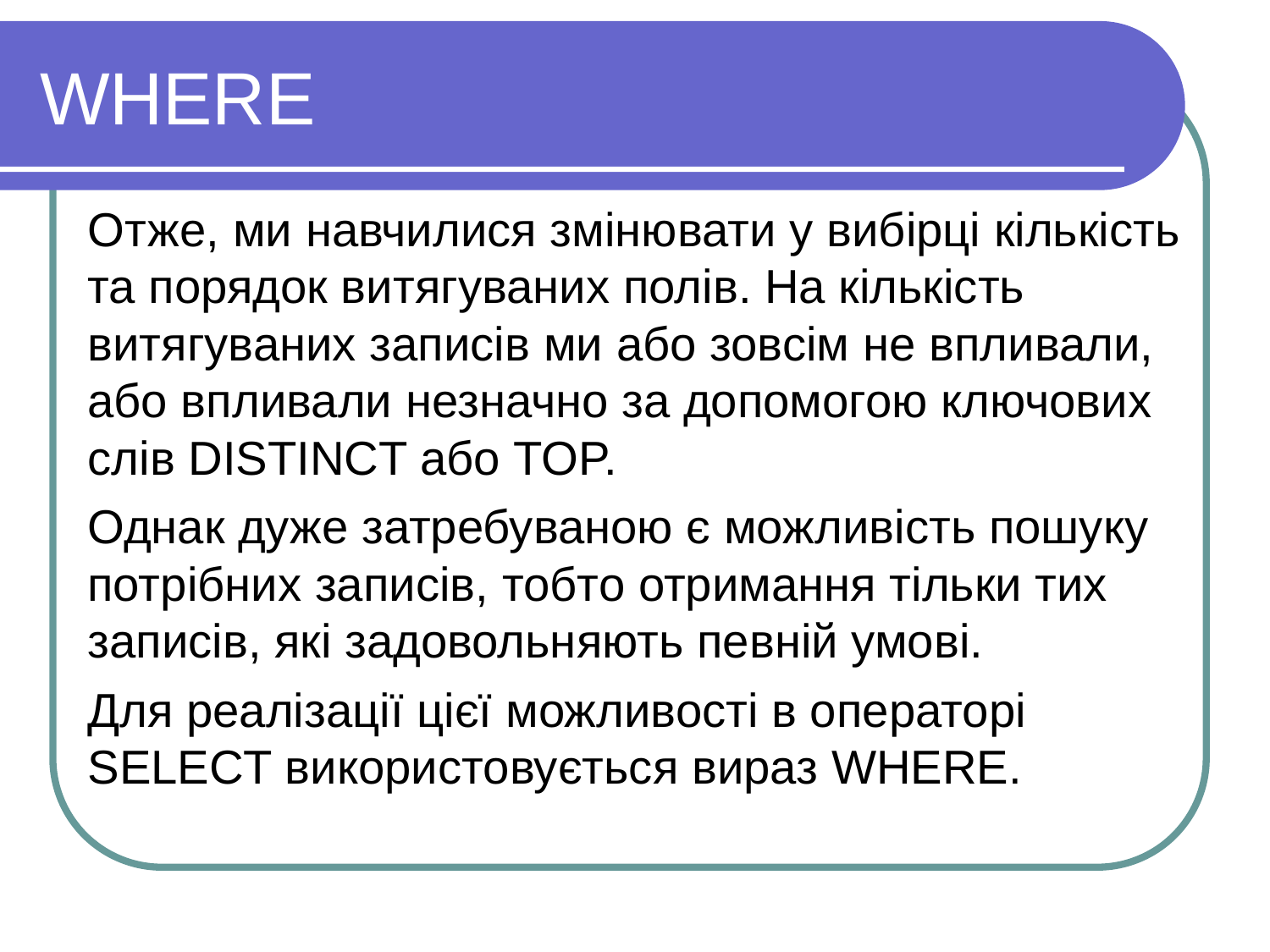

WHERE
Отже, ми навчилися змінювати у вибірці кількість та порядок витягуваних полів. На кількість витягуваних записів ми або зовсім не впливали, або впливали незначно за допомогою ключових слів DISTINCT або TOP.
Однак дуже затребуваною є можливість пошуку потрібних записів, тобто отримання тільки тих записів, які задовольняють певній умові.
Для реалізації цієї можливості в операторі SELECT використовується вираз WHERE.